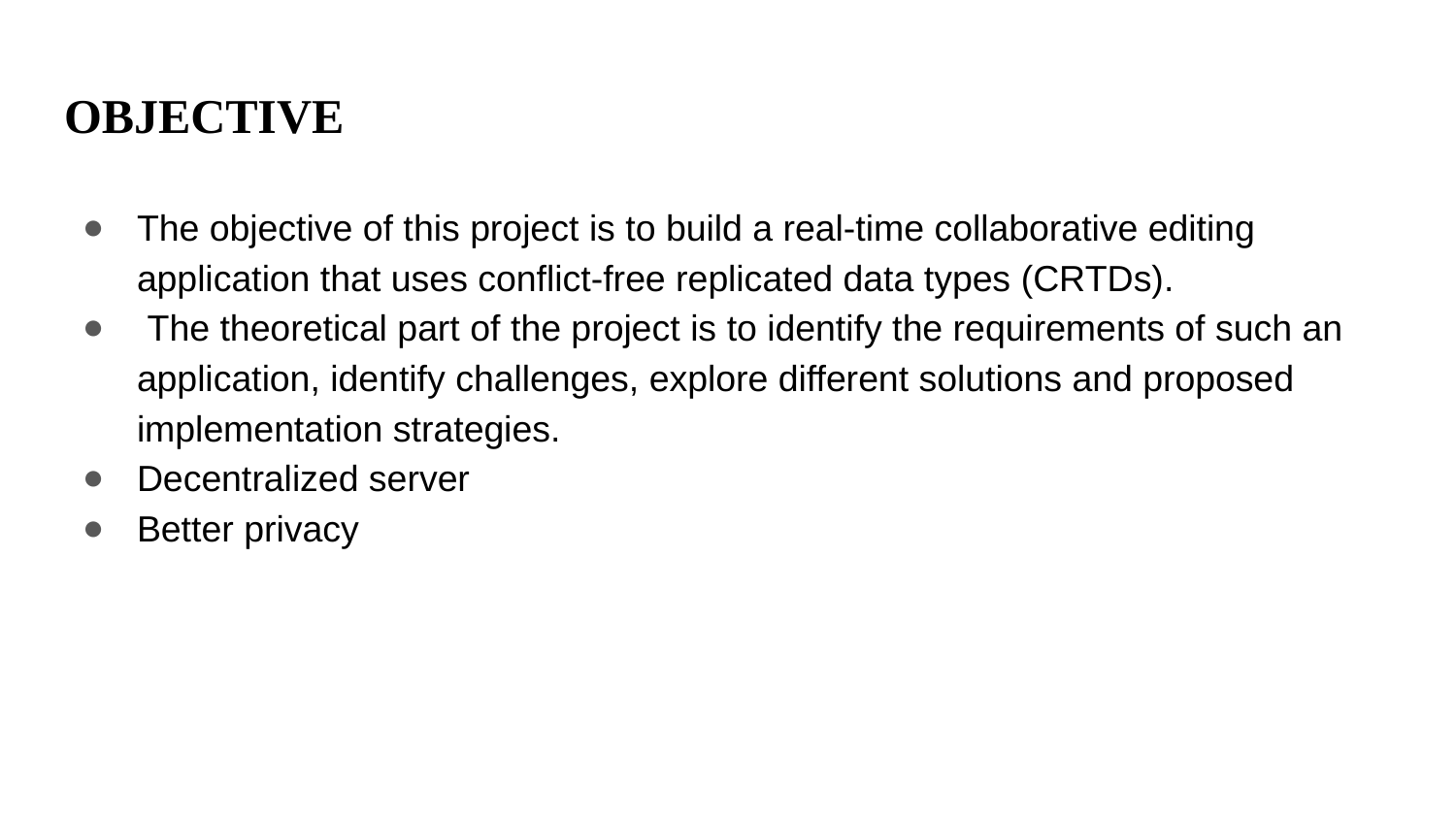

# OBJECTIVE
The objective of this project is to build a real-time collaborative editing application that uses conflict-free replicated data types (CRTDs).
 The theoretical part of the project is to identify the requirements of such an application, identify challenges, explore different solutions and proposed implementation strategies.
Decentralized server
Better privacy